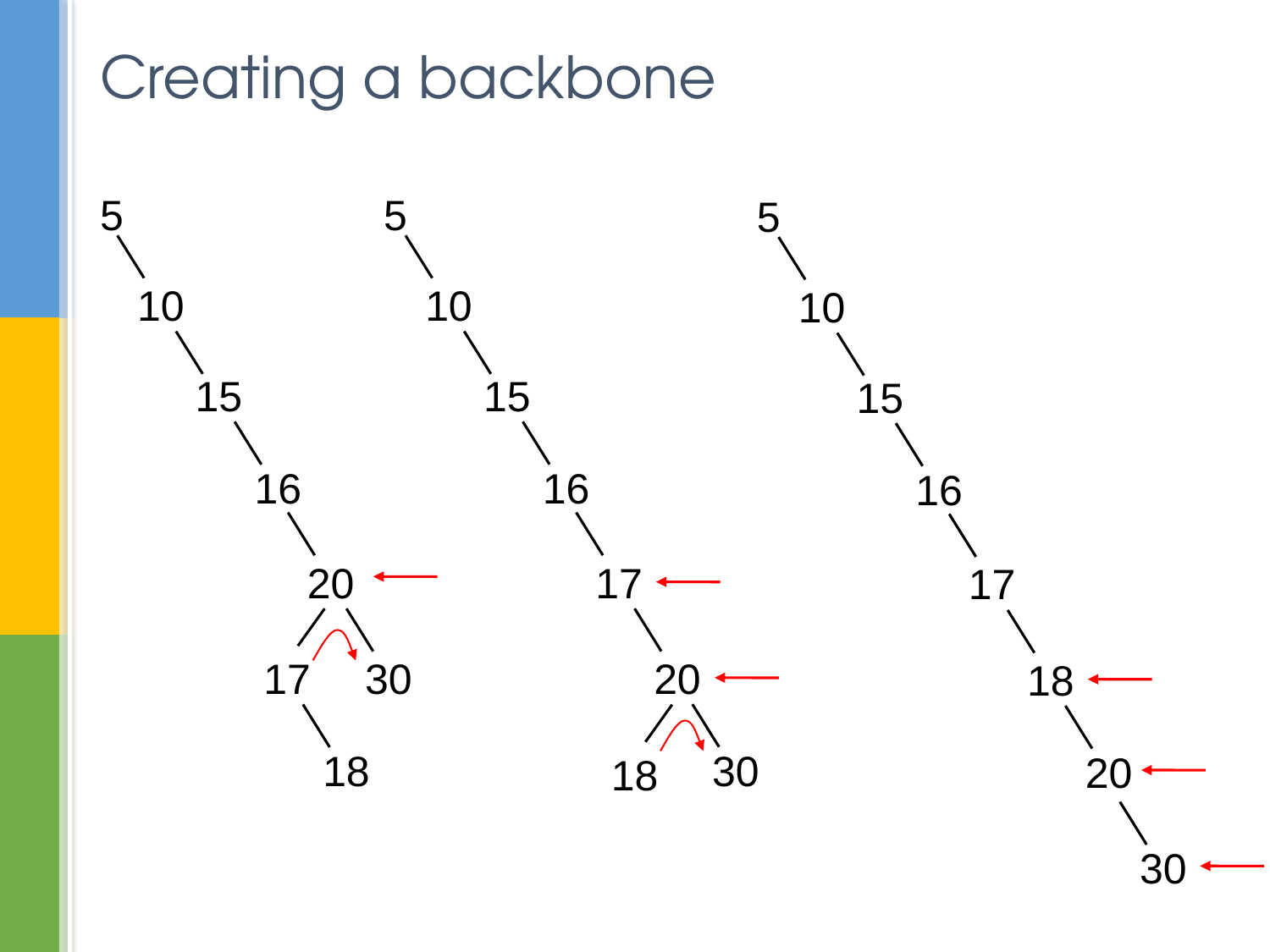

# Creating a backbone
5
5
5

10
10
10

15
15
15

16
16
16

20
17
17

17
30
20
18

30
18
20
18

30